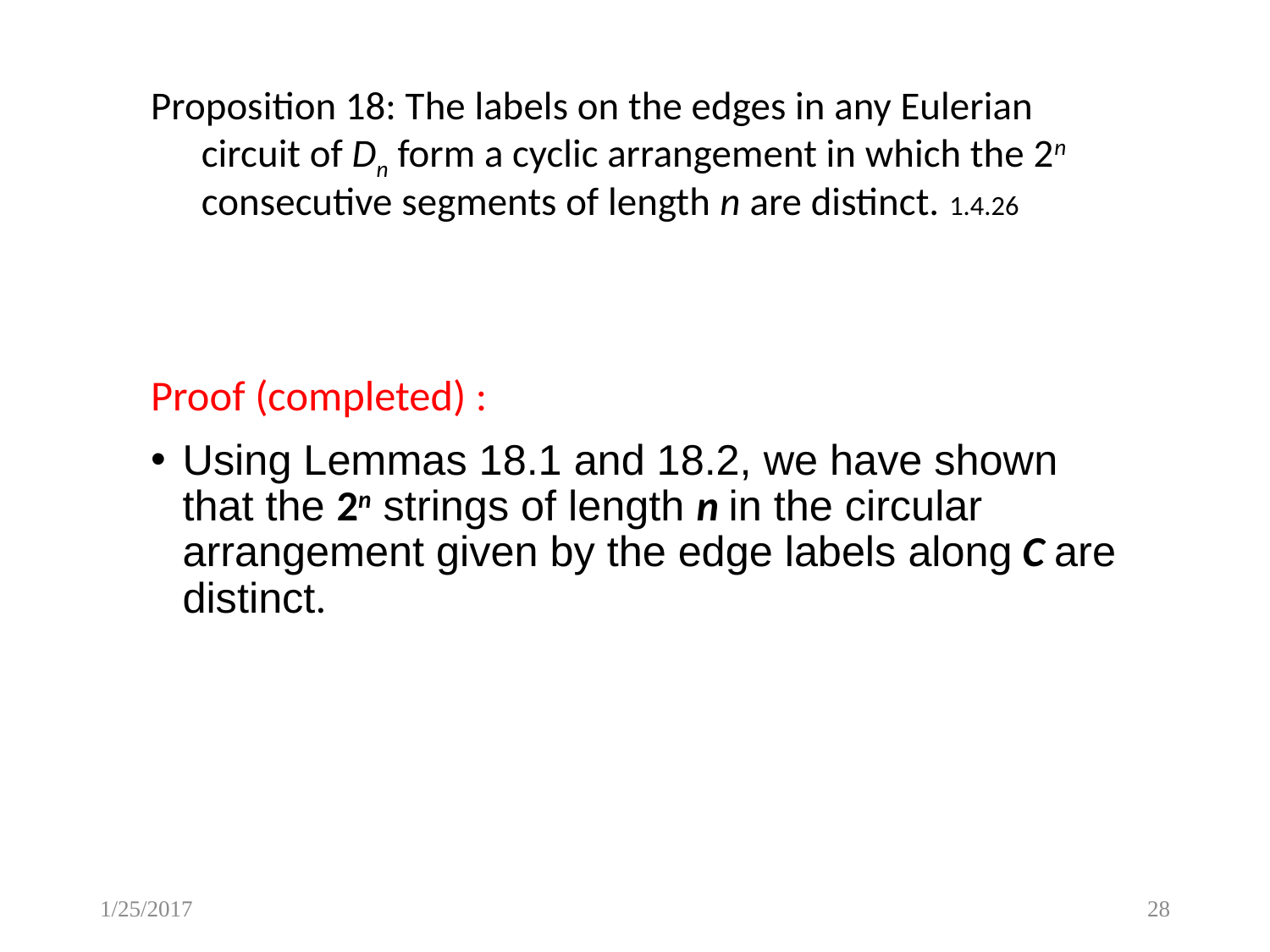

# Proposition 18: The labels on the edges in any Eulerian circuit of Dn form a cyclic arrangement in which the 2n consecutive segments of length n are distinct. 1.4.26
Proof (completed) :
Using Lemmas 18.1 and 18.2, we have shown that the 2n strings of length n in the circular arrangement given by the edge labels along C are distinct.
1/25/2017
28